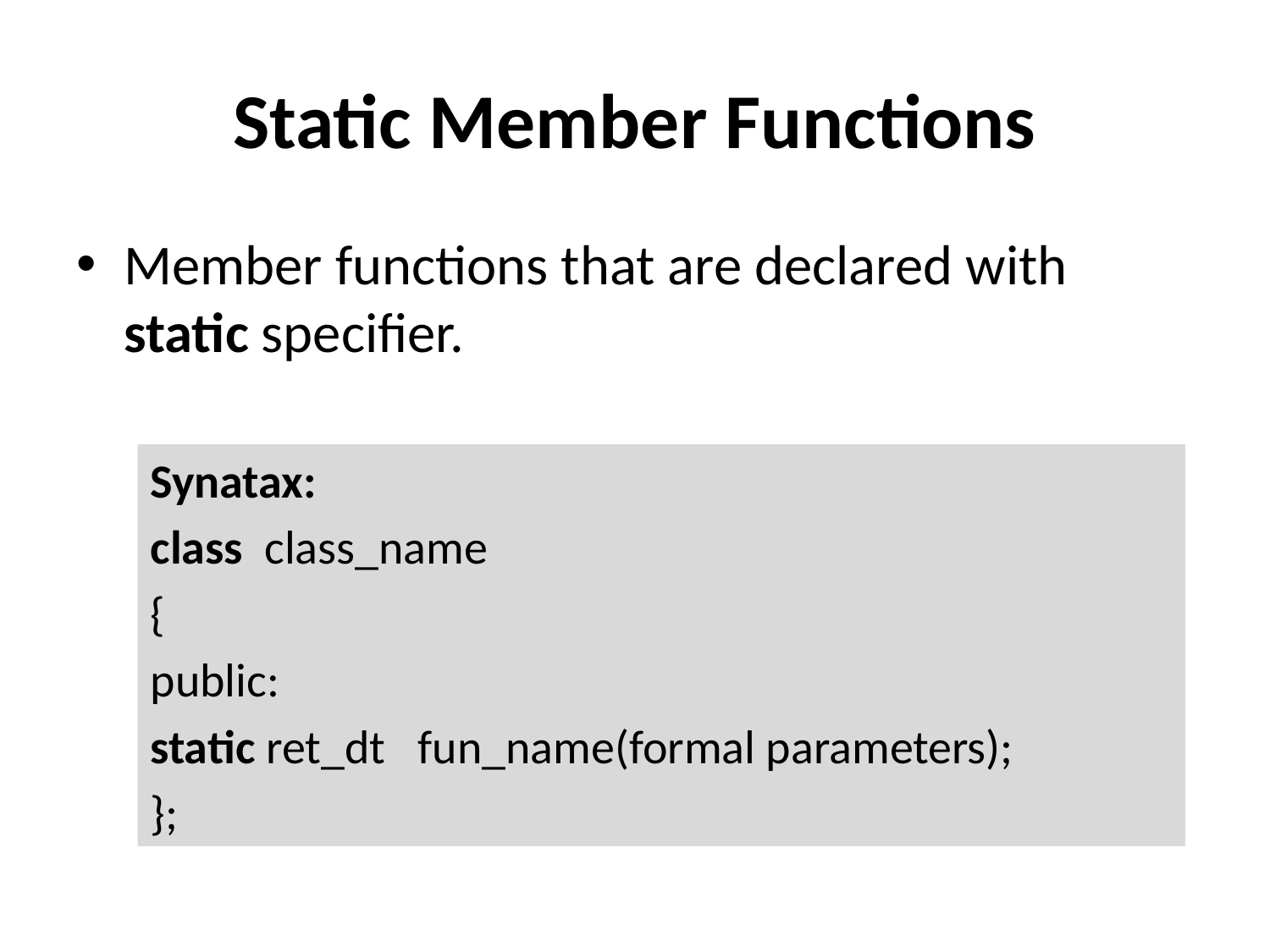

# Static Member Functions
Member functions that are declared with static specifier.

Synatax:
class  class_name
{
public:
static ret_dt   fun_name(formal parameters);
};